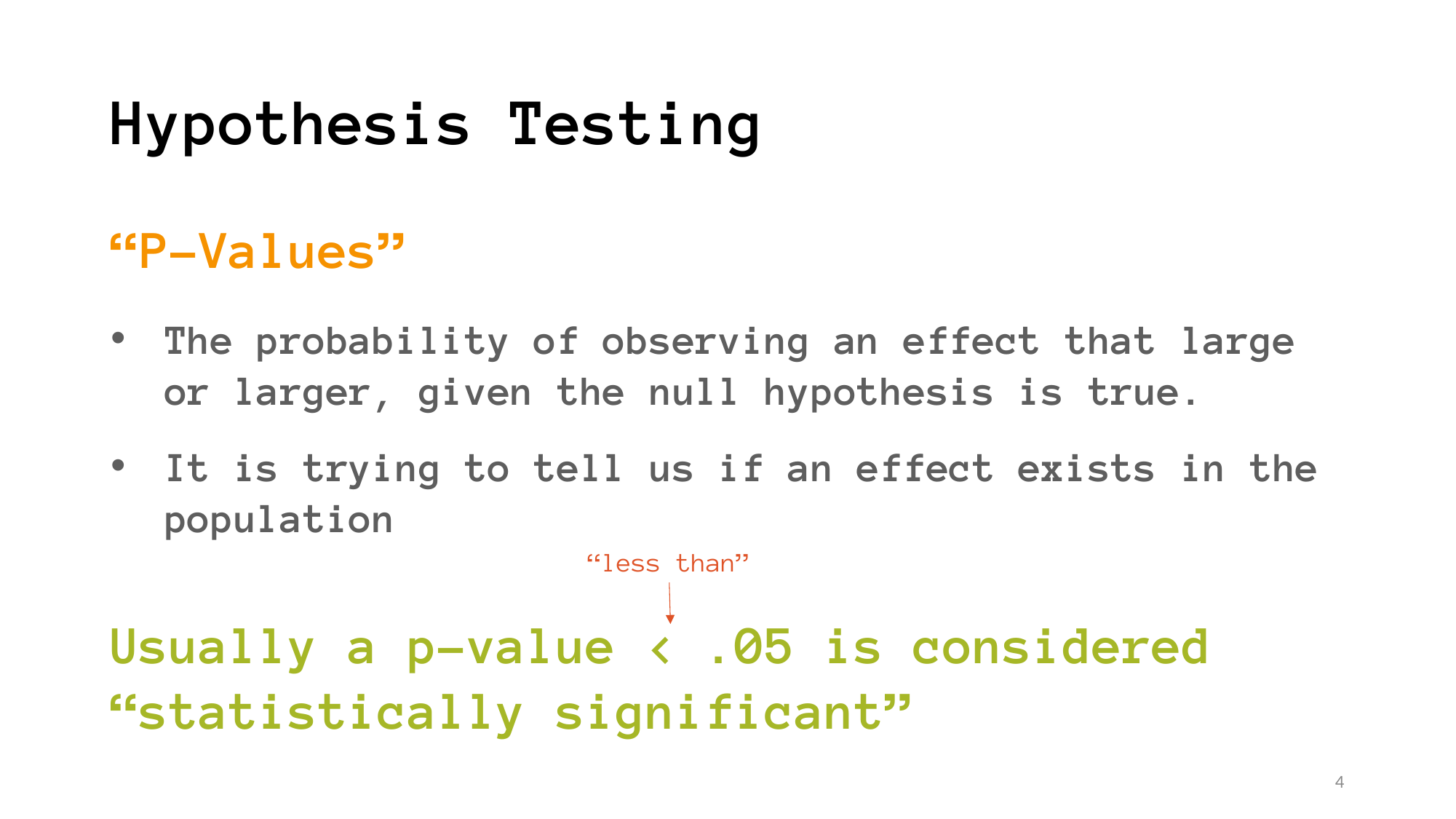

# Hypothesis Testing
“P-Values”

The probability of observing an effect that large or larger, given the null hypothesis is true.

It is trying to tell us if an effect exists in the population
“less than”
Usually a p-value < .05 is considered “statistically significant”
4